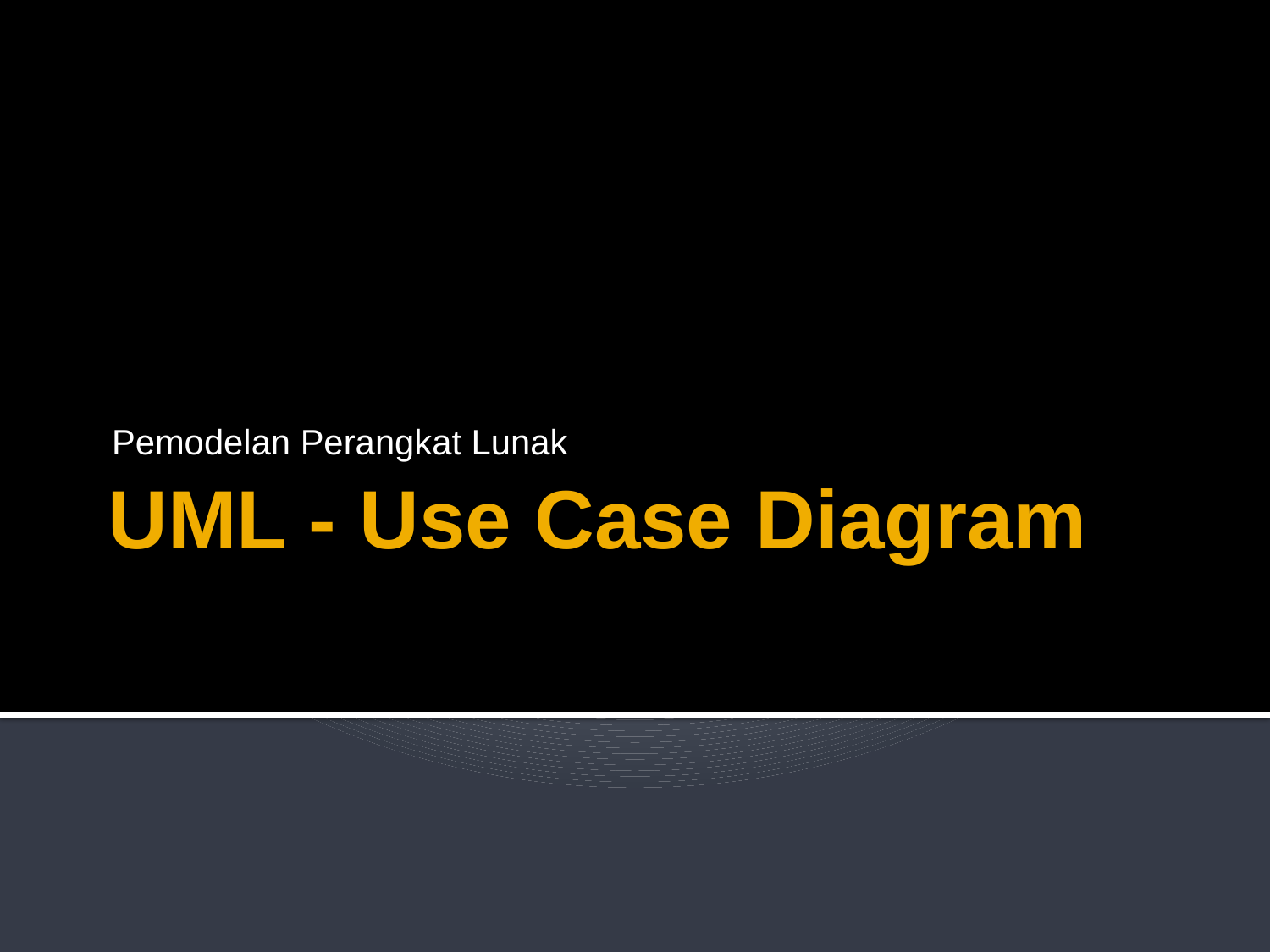

Pemodelan Perangkat Lunak
# UML - Use Case Diagram